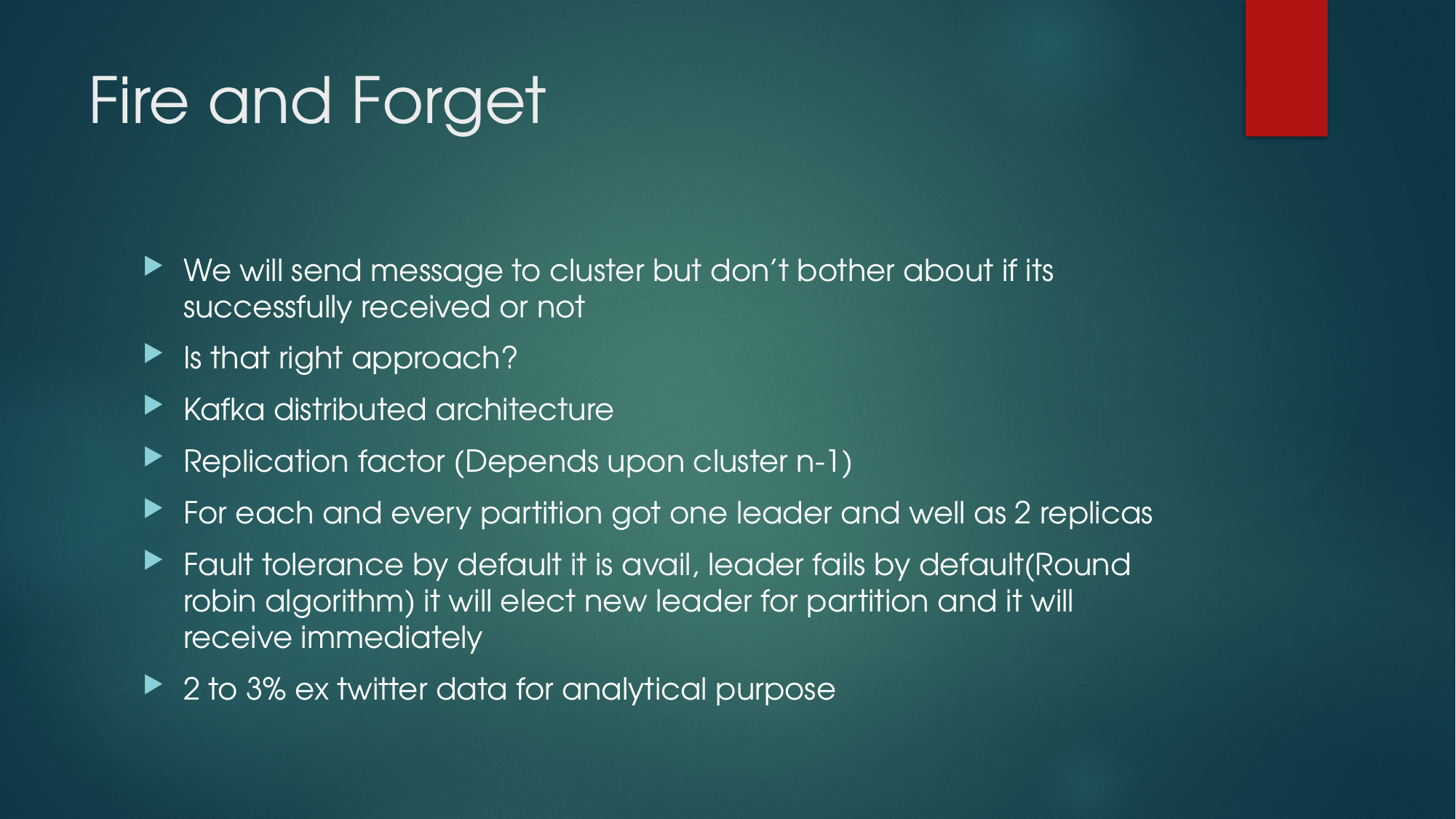

# Fire and Forget
We will send message to cluster but don’t bother about if its successfully received or not
Is that right approach?
Kafka distributed architecture
Replication factor (Depends upon cluster n-1)
For each and every partition got one leader and well as 2 replicas
Fault tolerance by default it is avail, leader fails by default(Round robin algorithm) it will elect new leader for partition and it will receive immediately
2 to 3% ex twitter data for analytical purpose